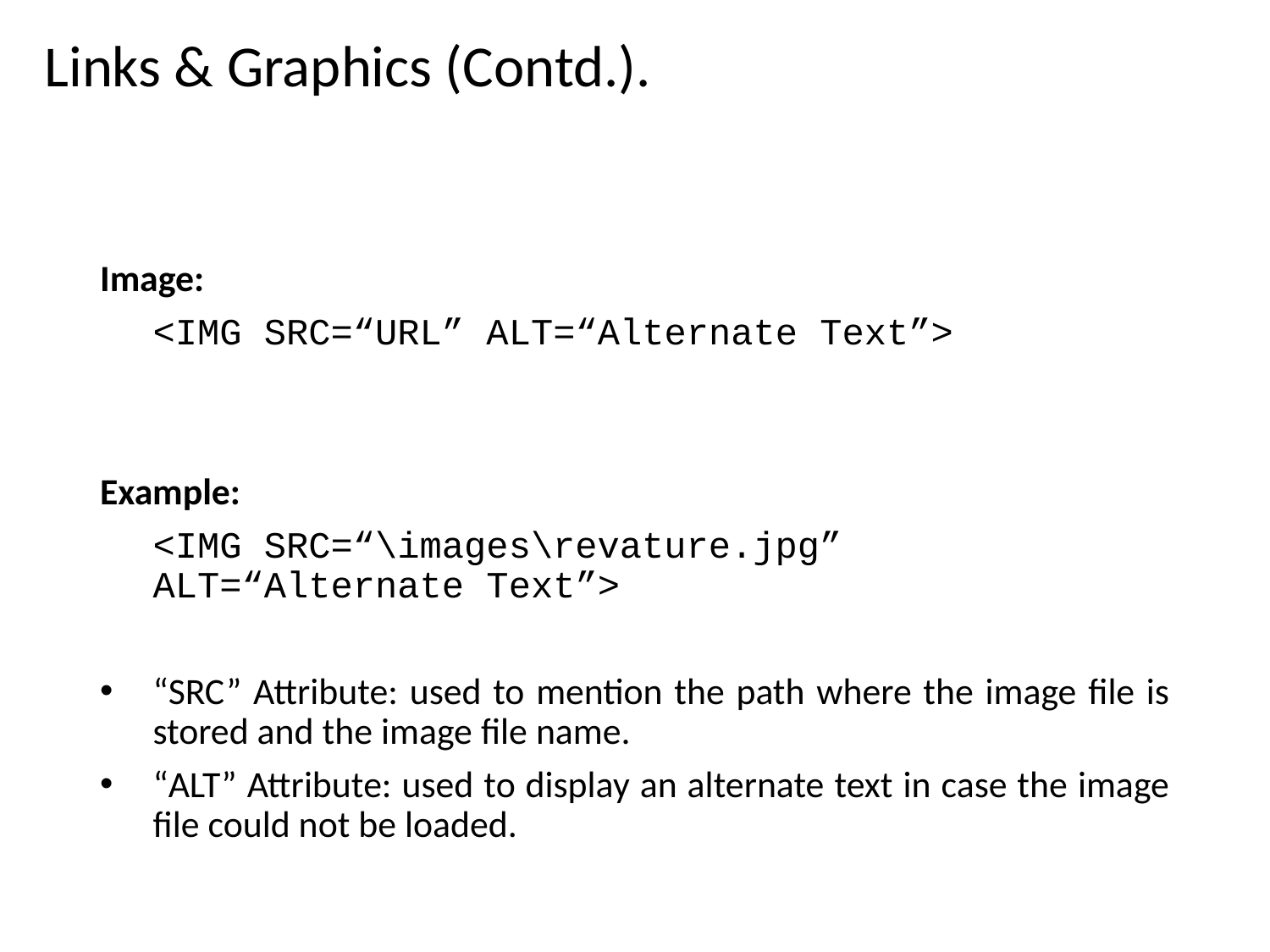

# Links & Graphics (Contd.).
Image:
	<IMG SRC=“URL” ALT=“Alternate Text”>

Example:
	<IMG SRC=“\images\revature.jpg” ALT=“Alternate Text”>

“SRC” Attribute: used to mention the path where the image file is stored and the image file name.
“ALT” Attribute: used to display an alternate text in case the image file could not be loaded.